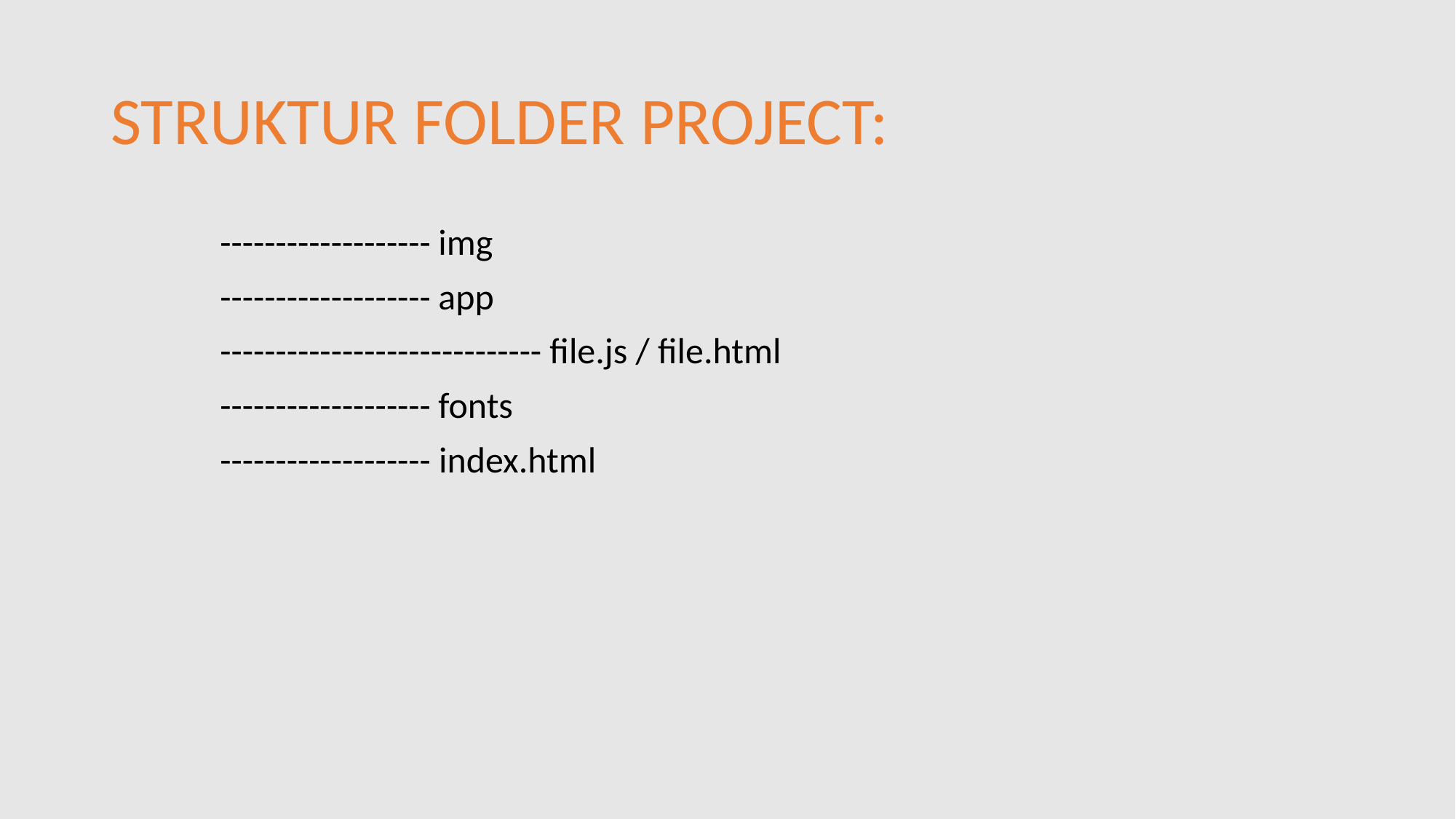

# STRUKTUR FOLDER PROJECT:
	-------------------	img
	-------------------	app
	----------------------------- file.js / file.html
	-------------------	fonts
	------------------- index.html